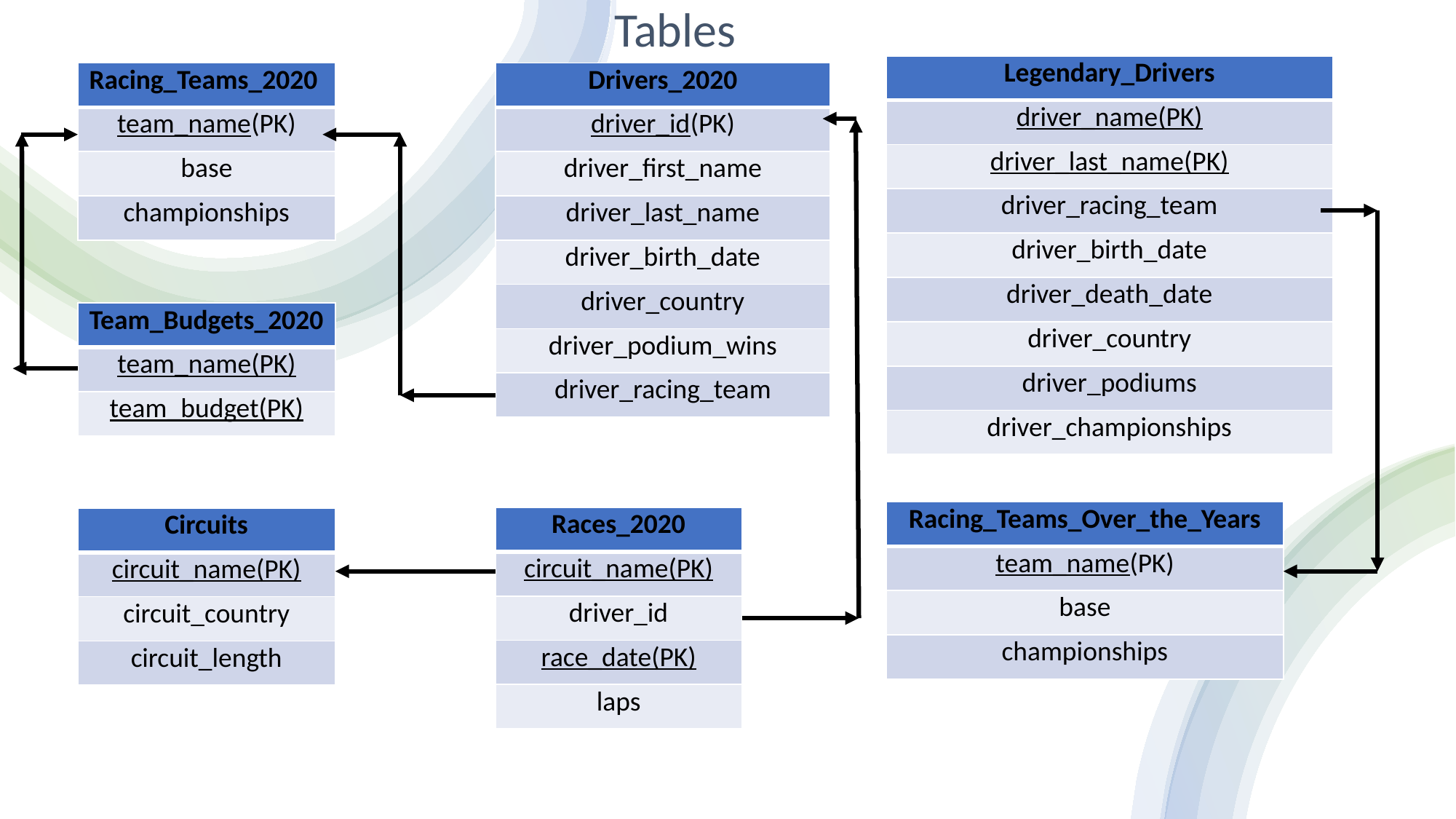

# Tables

| Legendary\_Drivers |
| --- |
| driver\_name(PK) |
| driver\_last\_name(PK) |
| driver\_racing\_team |
| driver\_birth\_date |
| driver\_death\_date |
| driver\_country |
| driver\_podiums |
| driver\_championships |
| Racing\_Teams\_2020 |
| --- |
| team\_name(PK) |
| base |
| championships |
| Drivers\_2020 |
| --- |
| driver\_id(PK) |
| driver\_first\_name |
| driver\_last\_name |
| driver\_birth\_date |
| driver\_country |
| driver\_podium\_wins |
| driver\_racing\_team |
| Team\_Budgets\_2020 |
| --- |
| team\_name(PK) |
| team\_budget(PK) |

| Racing\_Teams\_Over\_the\_Years |
| --- |
| team\_name(PK) |
| base |
| championships |
| Races\_2020 |
| --- |
| circuit\_name(PK) |
| driver\_id |
| race\_date(PK) |
| laps |
| Circuits |
| --- |
| circuit\_name(PK) |
| circuit\_country |
| circuit\_length |